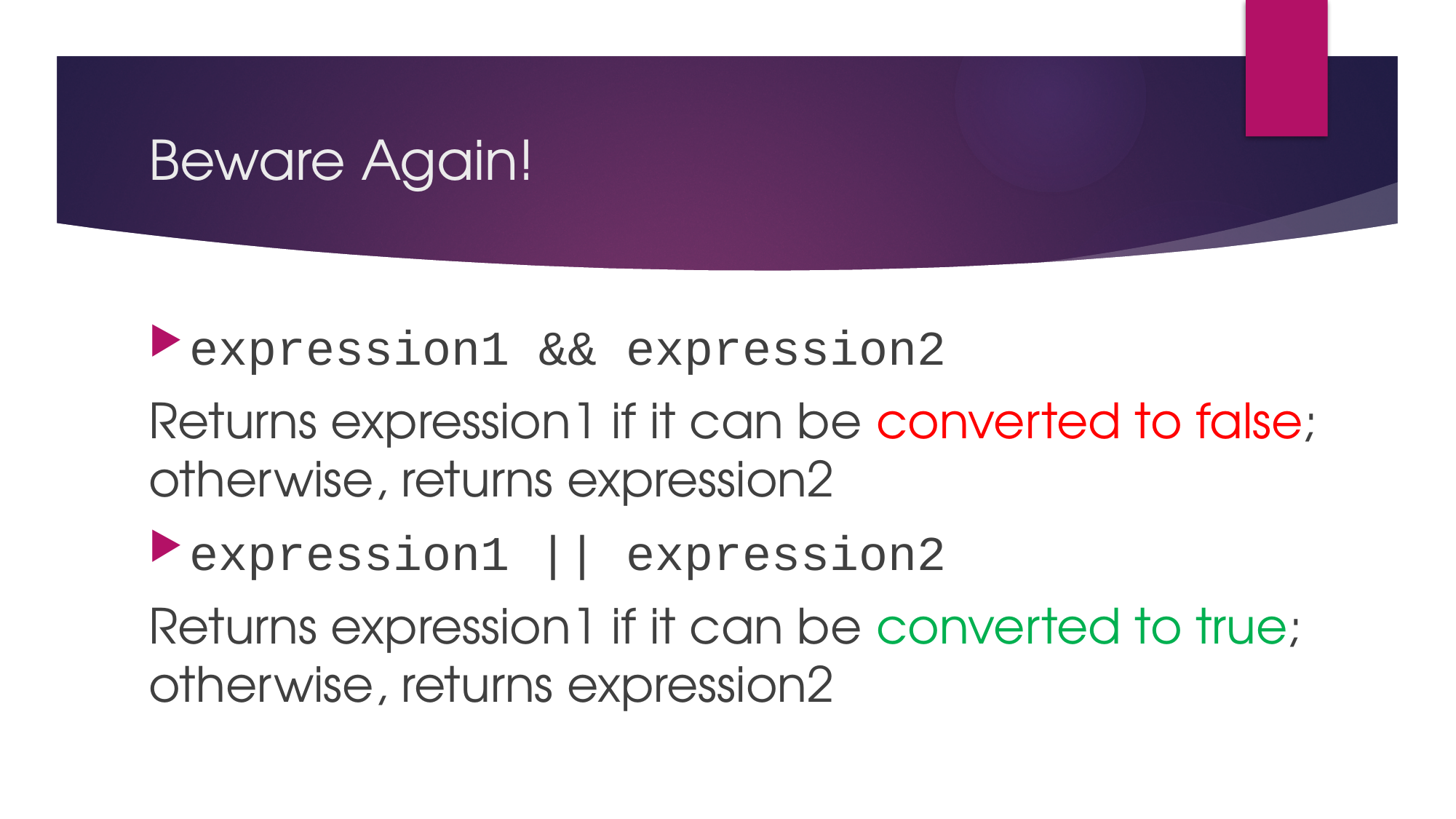

# Beware Again!
expression1 && expression2
Returns expression1 if it can be converted to false; otherwise, returns expression2
expression1 || expression2
Returns expression1 if it can be converted to true; otherwise, returns expression2